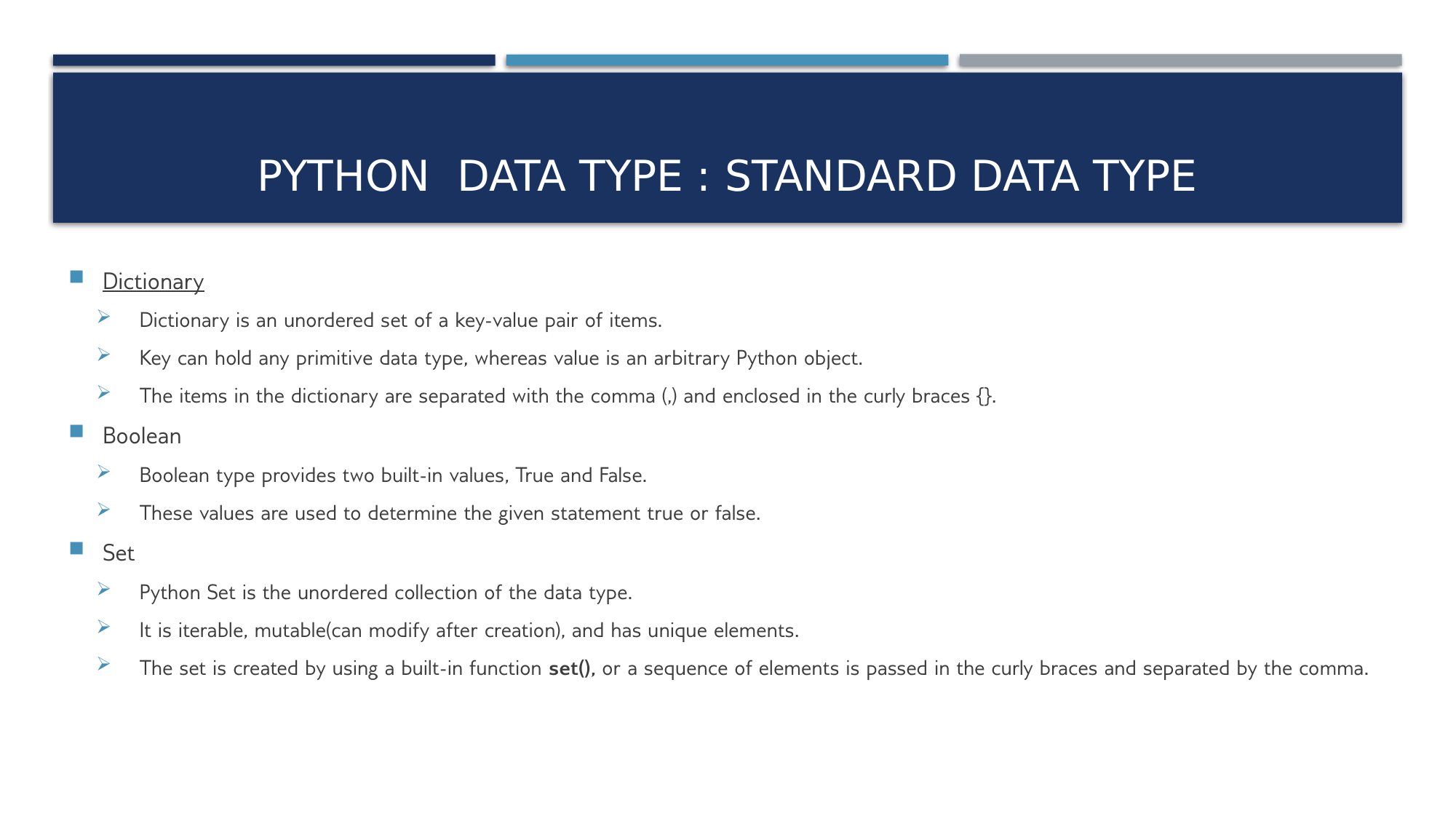

# Python  Data Type : Standard Data type
Dictionary
Dictionary is an unordered set of a key-value pair of items.
Key can hold any primitive data type, whereas value is an arbitrary Python object.
The items in the dictionary are separated with the comma (,) and enclosed in the curly braces {}.
Boolean
Boolean type provides two built-in values, True and False.
These values are used to determine the given statement true or false.
Set
Python Set is the unordered collection of the data type.
It is iterable, mutable(can modify after creation), and has unique elements.
The set is created by using a built-in function set(), or a sequence of elements is passed in the curly braces and separated by the comma.